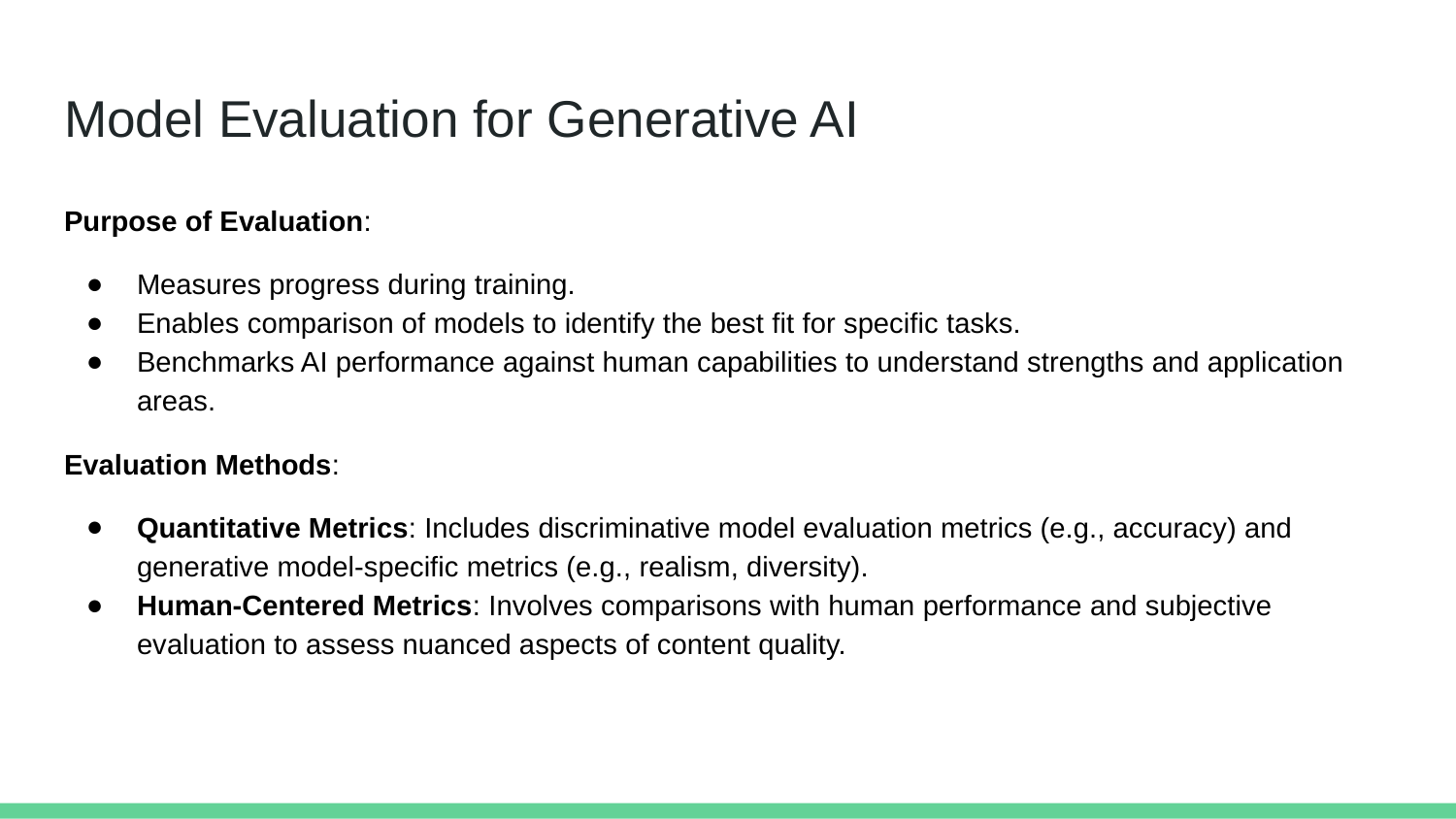

# Model Evaluation for Generative AI
Purpose of Evaluation:
Measures progress during training.
Enables comparison of models to identify the best fit for specific tasks.
Benchmarks AI performance against human capabilities to understand strengths and application areas.
Evaluation Methods:
Quantitative Metrics: Includes discriminative model evaluation metrics (e.g., accuracy) and generative model-specific metrics (e.g., realism, diversity).
Human-Centered Metrics: Involves comparisons with human performance and subjective evaluation to assess nuanced aspects of content quality.